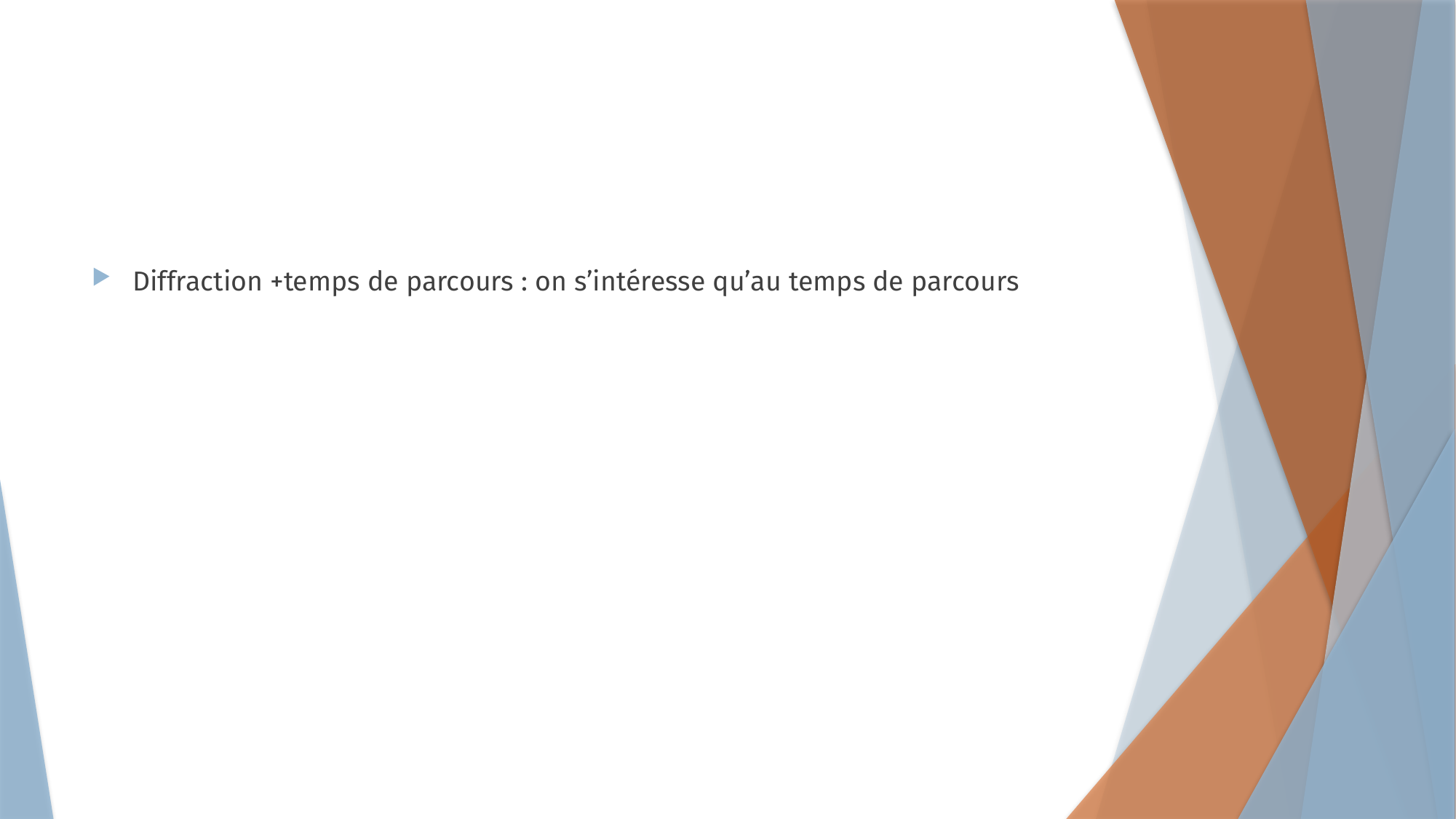

#
Diffraction +temps de parcours : on s’intéresse qu’au temps de parcours